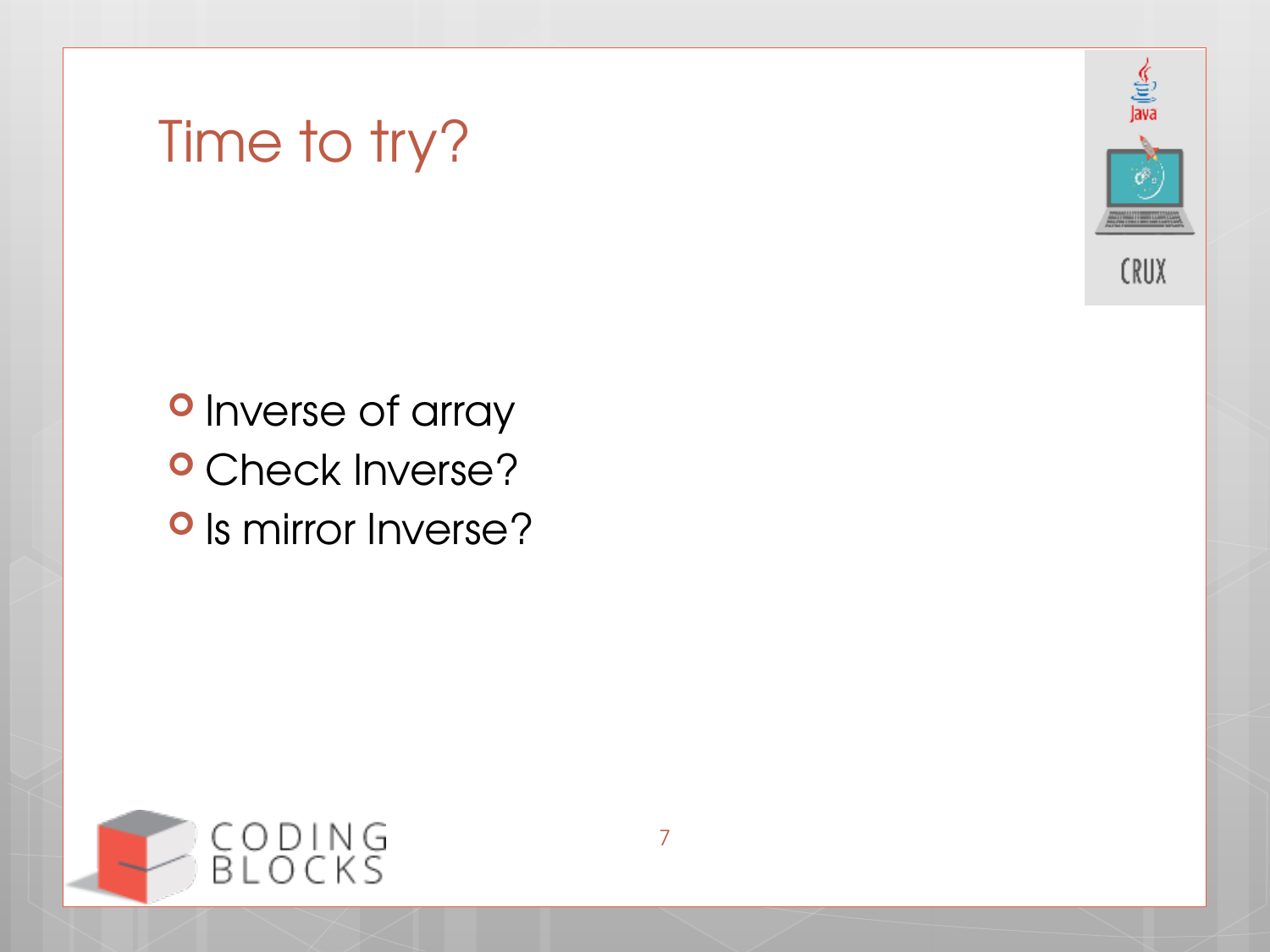

# Time to try?

Inverse of array
Check Inverse?
Is mirror Inverse?
7